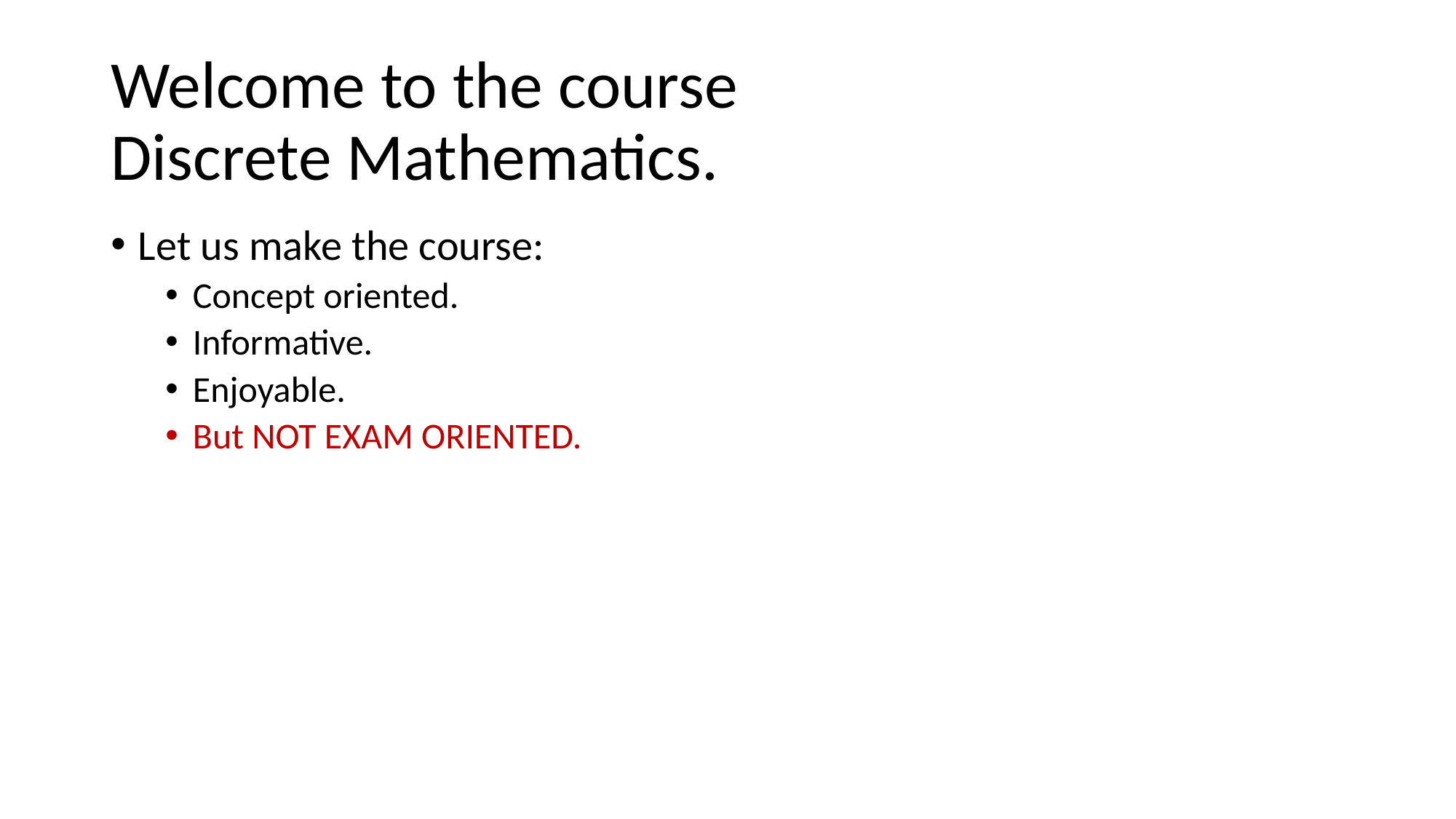

# Welcome to the course Discrete Mathematics.
Let us make the course:
Concept oriented.
Informative.
Enjoyable.
But NOT EXAM ORIENTED.